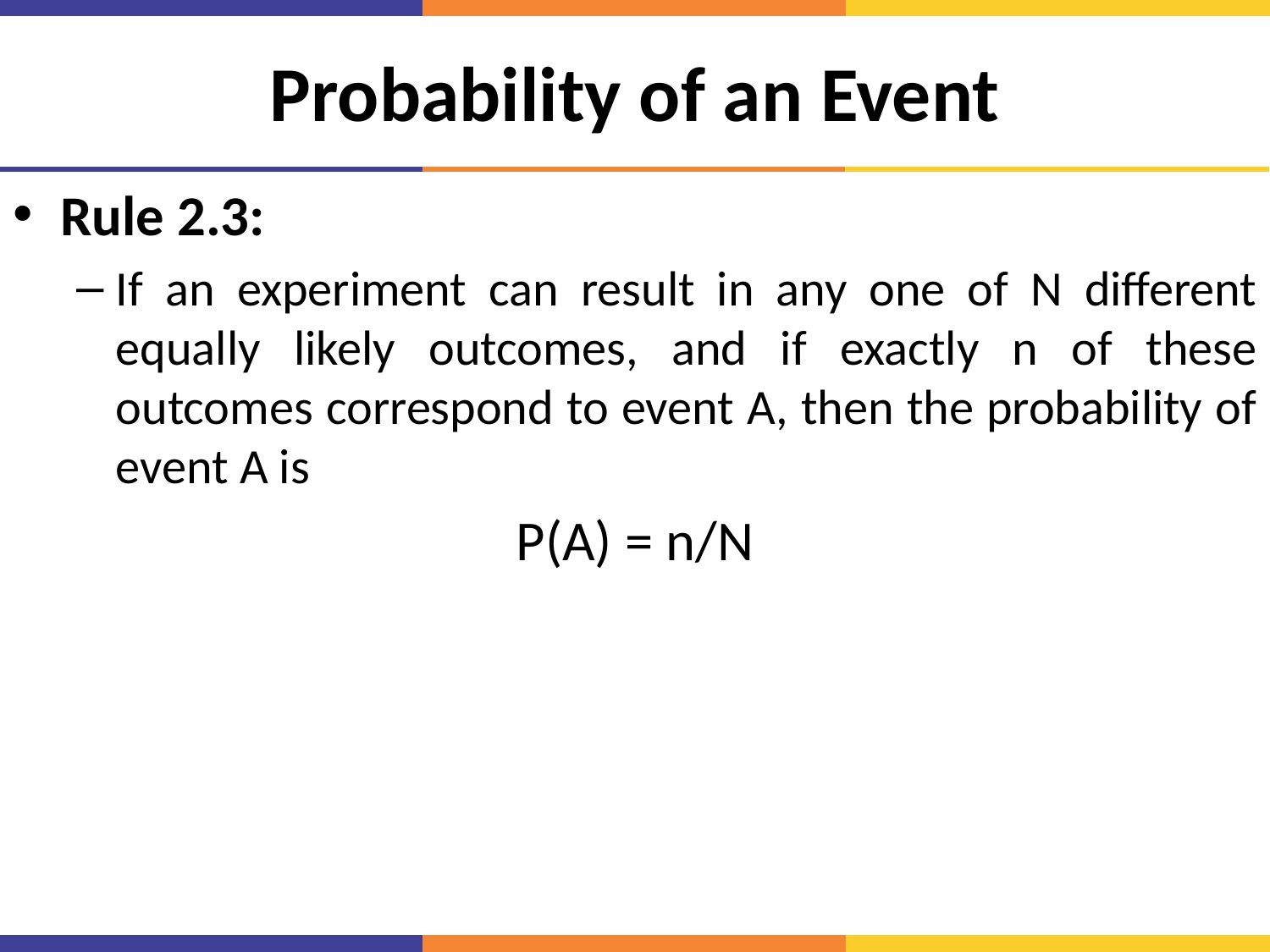

# Probability of an Event
Rule 2.3:
If an experiment can result in any one of N different equally likely outcomes, and if exactly n of these outcomes correspond to event A, then the probability of event A is
P(A) = n/N